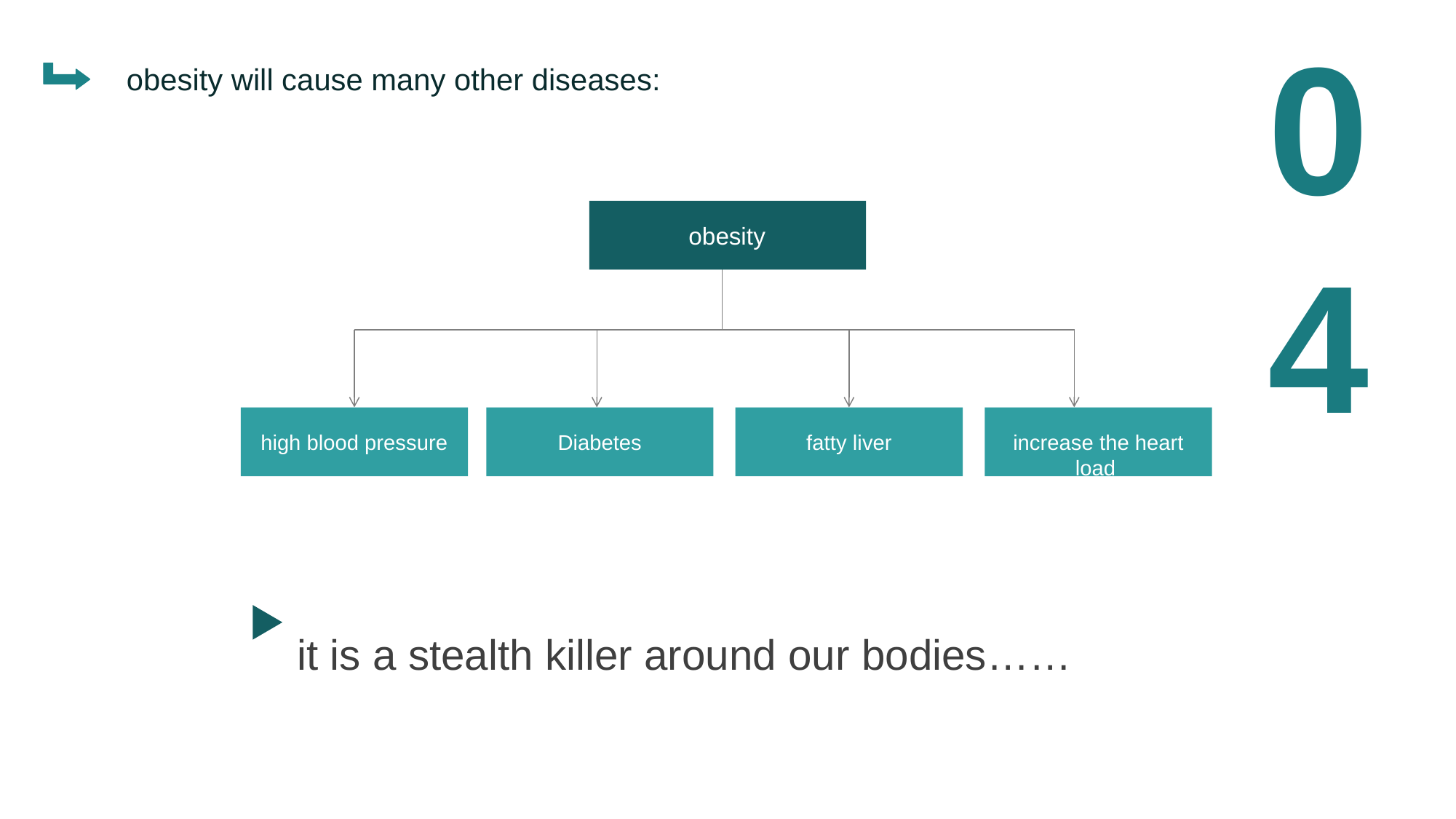

04
obesity will cause many other diseases:

obesity

high blood pressure

Diabetes

fatty liver

increase the heart load
it is a stealth killer around our bodies……